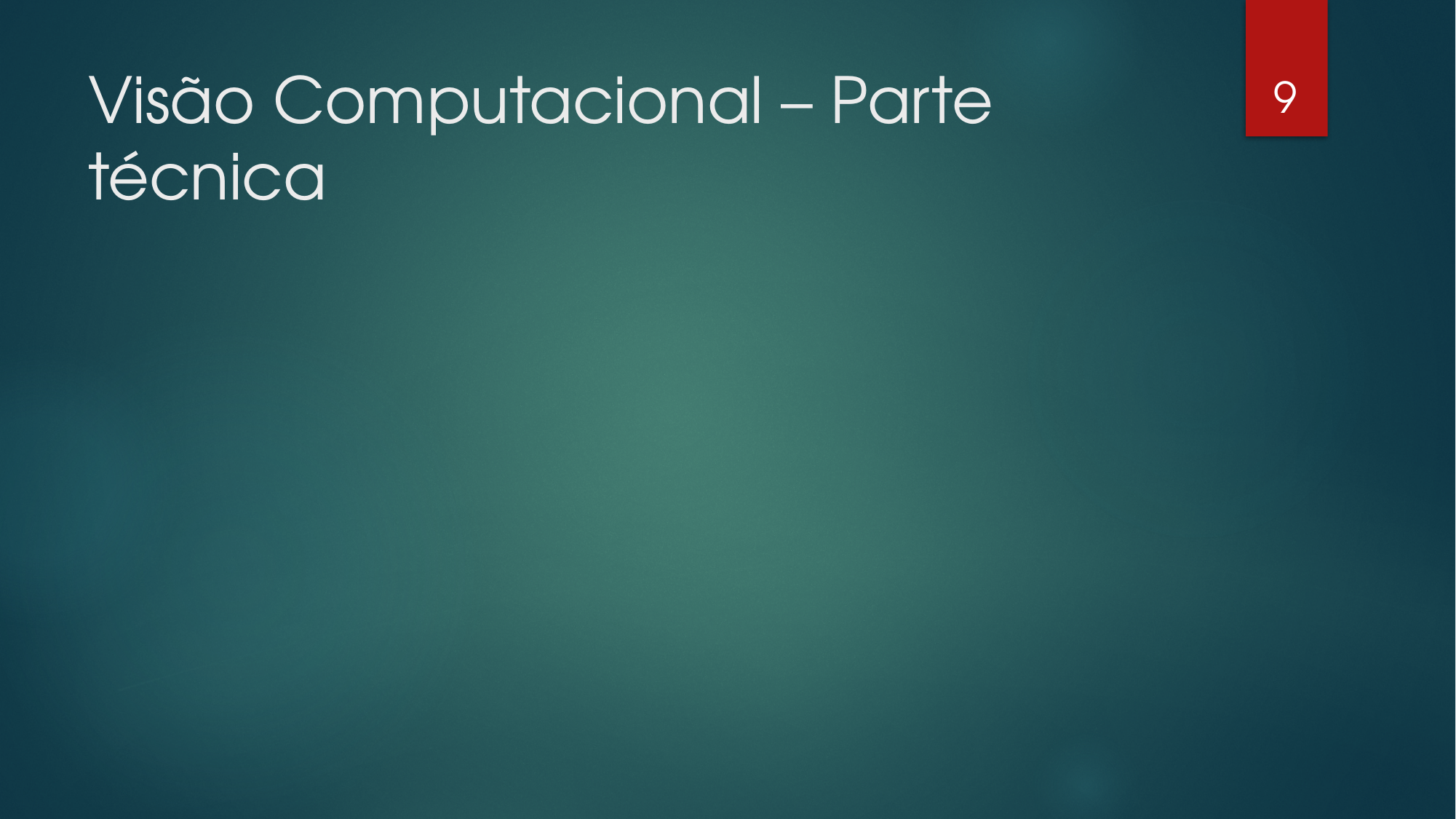

9
# Visão Computacional – Parte técnica